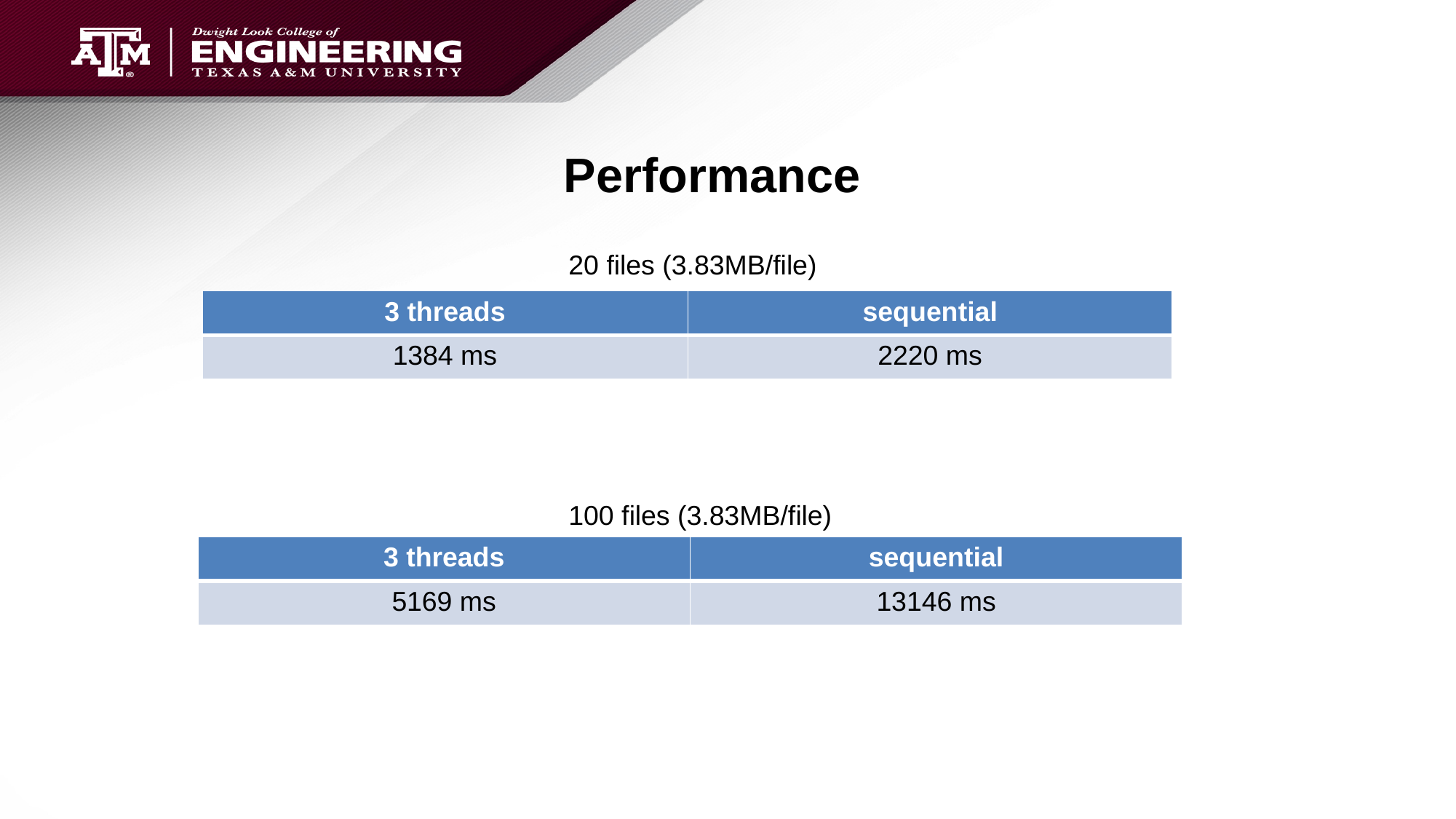

# Performance
20 files (3.83MB/file)
| 3 threads | sequential |
| --- | --- |
| 1384 ms | 2220 ms |
100 files (3.83MB/file)
| 3 threads | sequential |
| --- | --- |
| 5169 ms | 13146 ms |